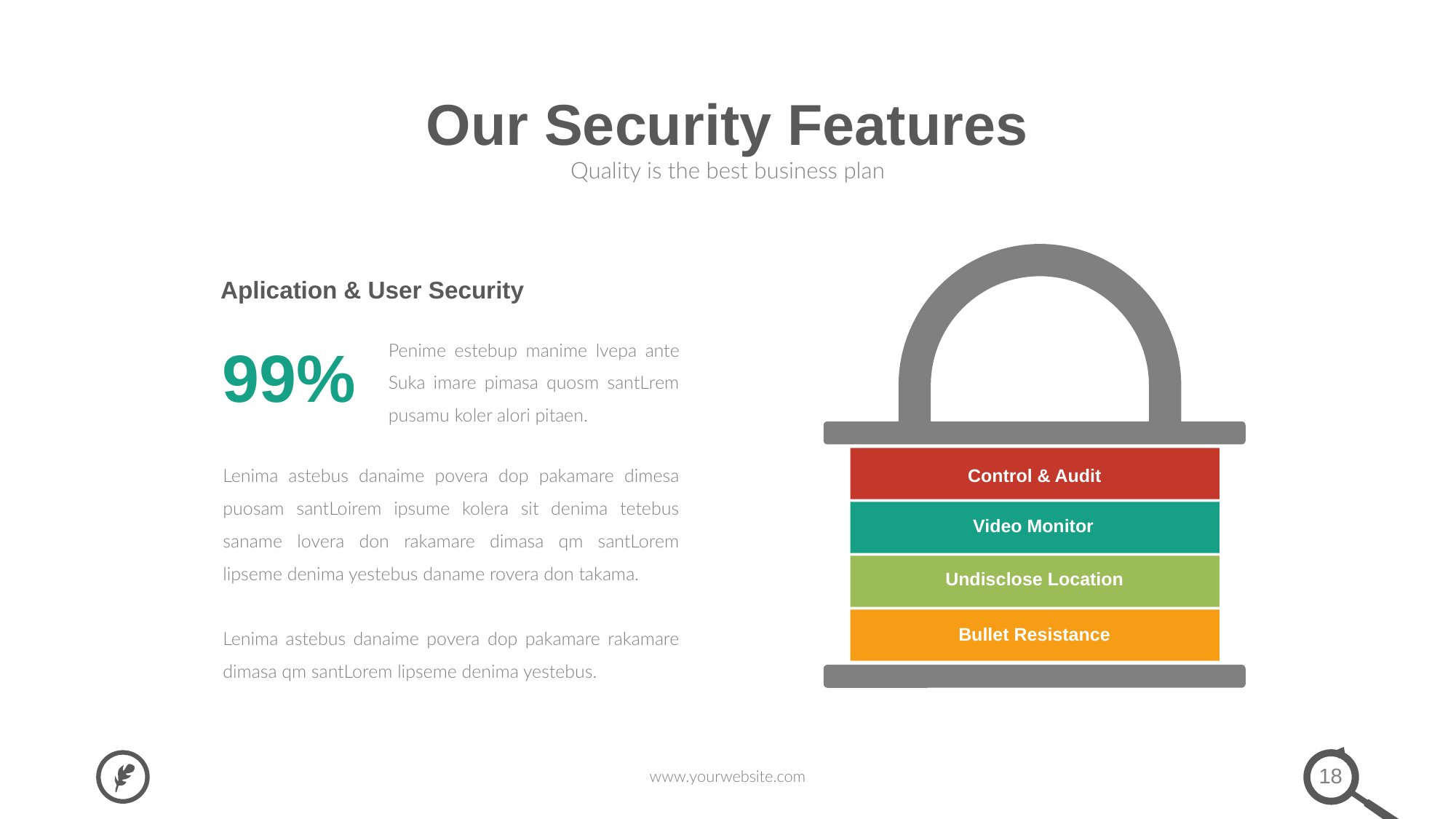

Our Security Features
Quality is the best business plan

Aplication & User Security
Penime estebup manime lvepa ante Suka imare pimasa quosm santLrem pusamu koler alori pitaen.
Lenima astebus danaime povera dop pakamare dimesa puosam santLoirem ipsume kolera sit denima tetebus saname lovera don rakamare dimasa qm santLorem lipseme denima yestebus daname rovera don takama.

Lenima astebus danaime povera dop pakamare rakamare dimasa qm santLorem lipseme denima yestebus.
99%

Control & Audit

Video Monitor

Undisclose Location

Bullet Resistance

18

www.yourwebsite.com